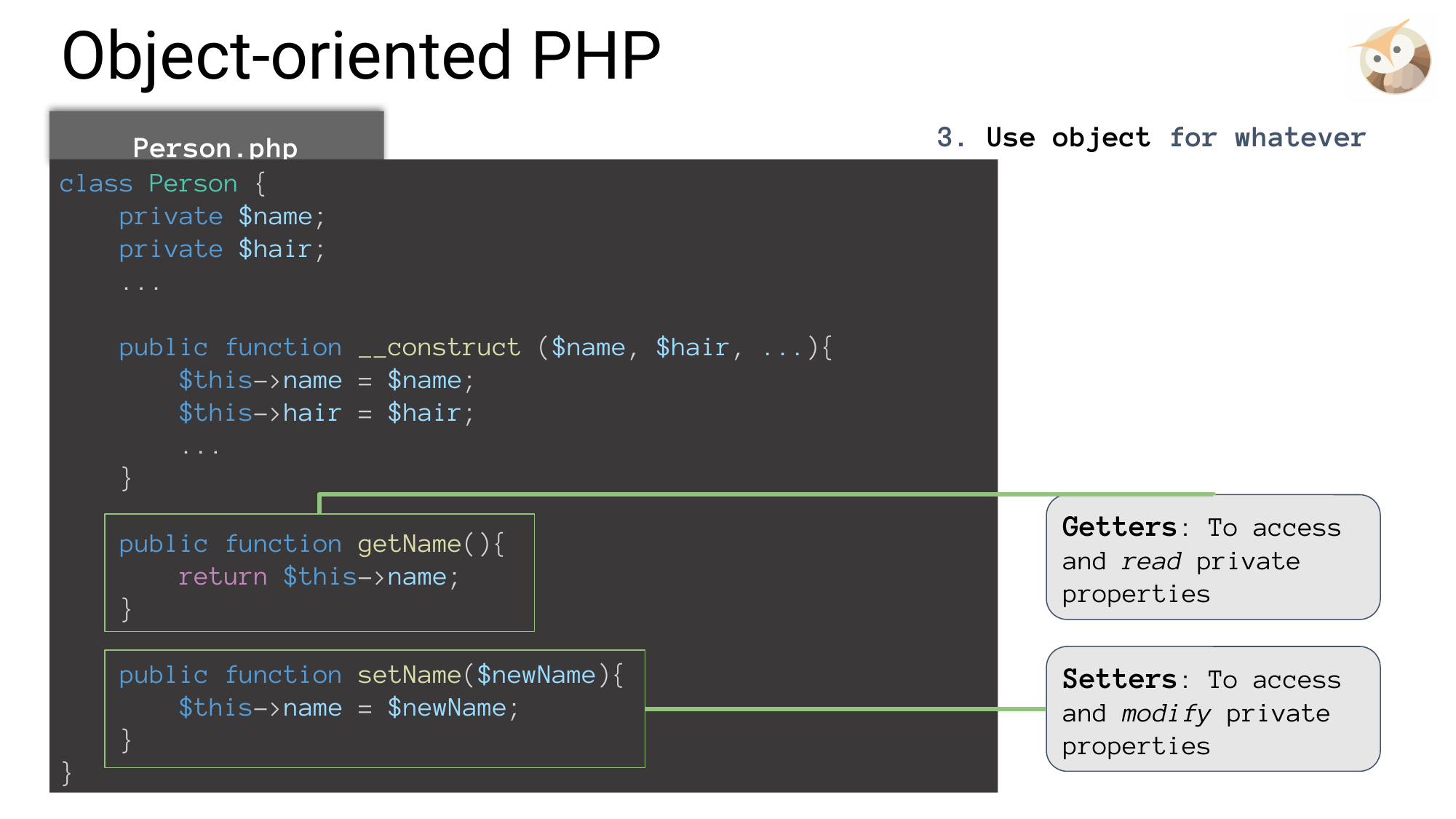

# Object-oriented PHP
3. Use object for whatever
Person.php
class Person {
    private $name;
    private $hair;
    ...
    public function __construct ($name, $hair, ...){
        $this->name = $name;
        $this->hair = $hair;
        ...
    }
    public function getName(){
        return $this->name;
    }
    public function setName($newName){
        $this->name = $newName;
    }
}
Getters: To access and read private properties

Setters: To access and modify private properties